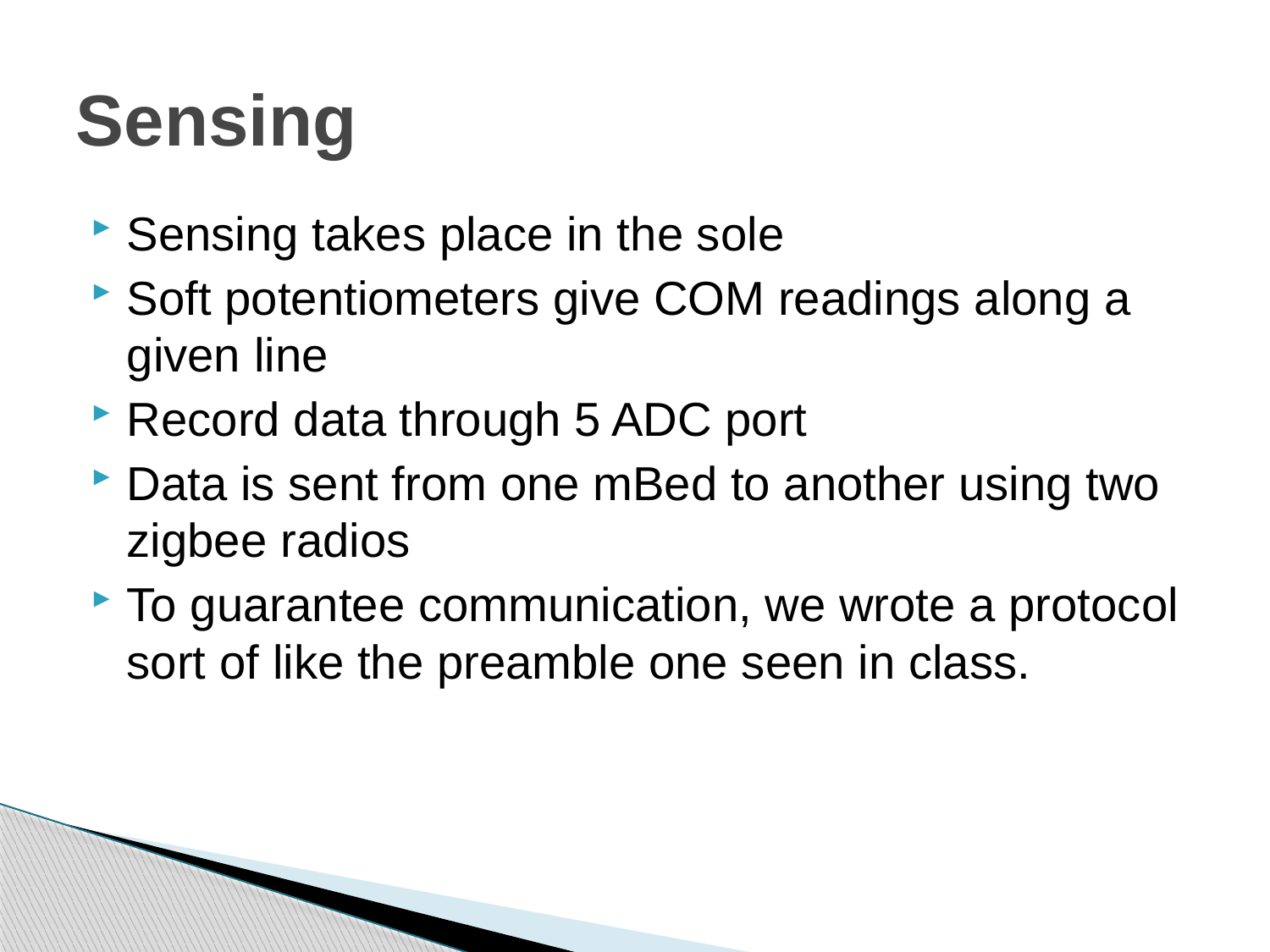

# Sensing
Sensing takes place in the sole
Soft potentiometers give COM readings along a given line
Record data through 5 ADC port
Data is sent from one mBed to another using two zigbee radios
To guarantee communication, we wrote a protocol sort of like the preamble one seen in class.